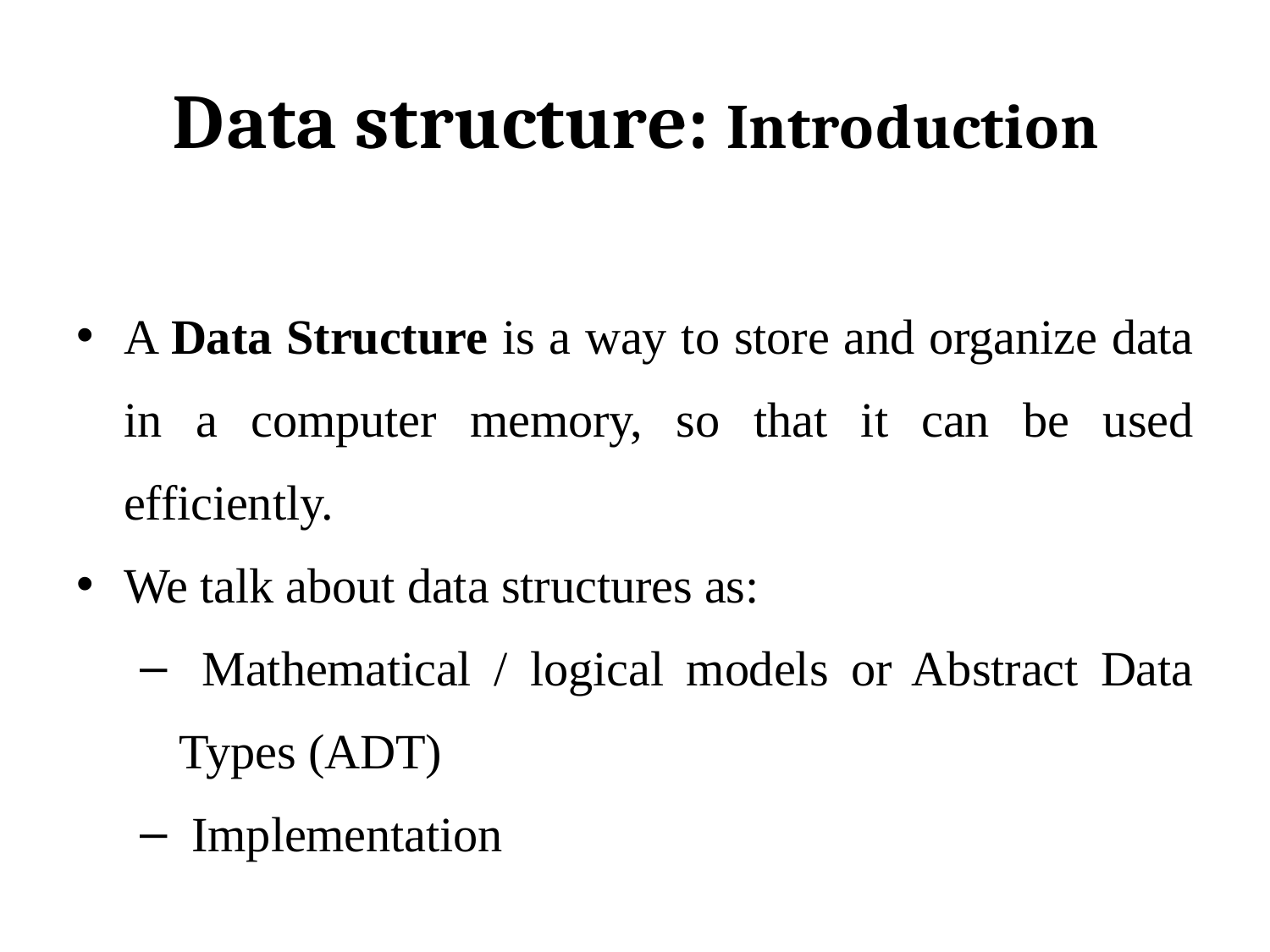

# Data structure: Introduction
A Data Structure is a way to store and organize data in a computer memory, so that it can be used efficiently.
We talk about data structures as:
 Mathematical / logical models or Abstract Data Types (ADT)
 Implementation